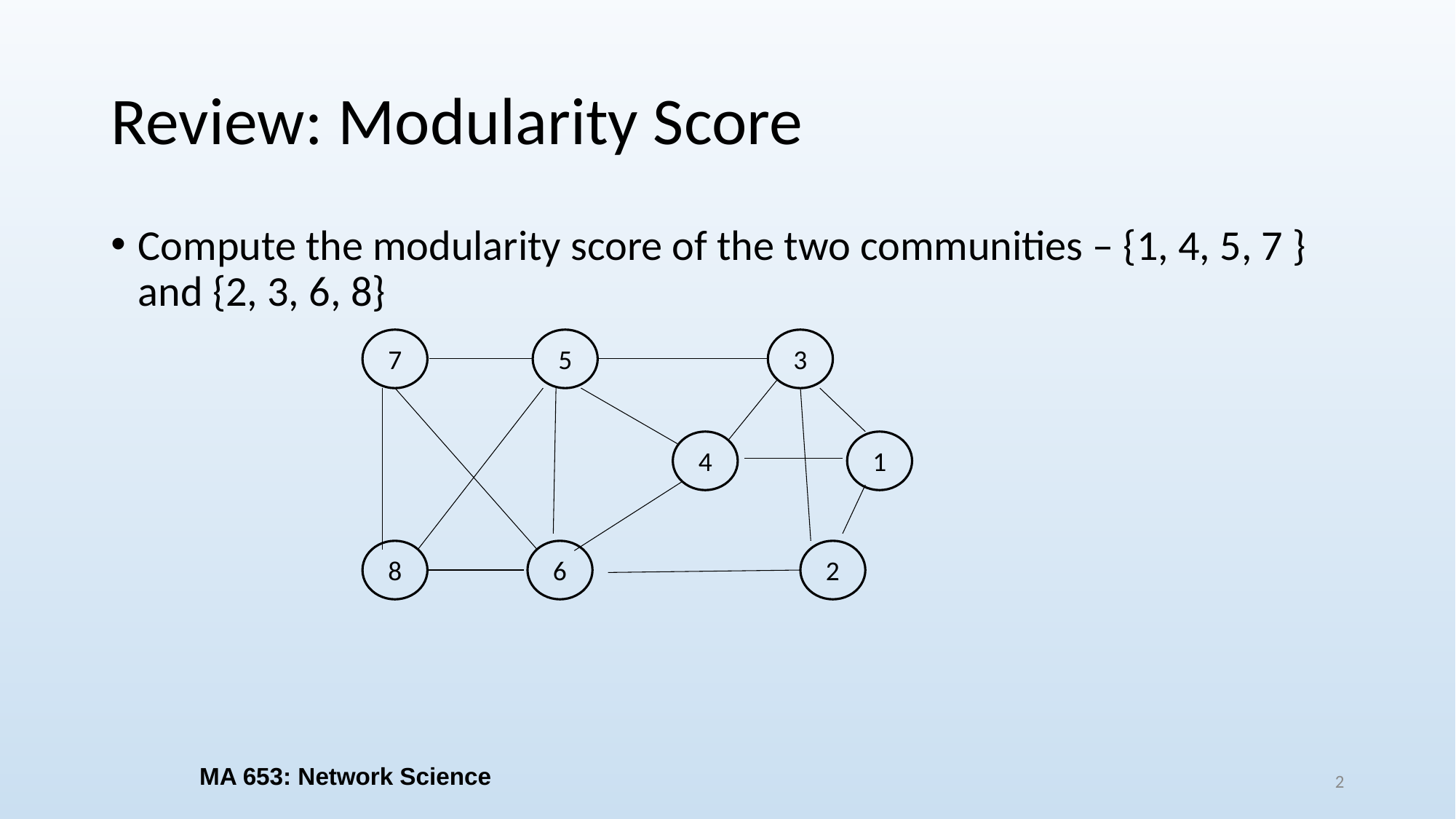

# Review: Modularity Score
Compute the modularity score of the two communities – {1, 4, 5, 7 } and {2, 3, 6, 8}
7
5
3
4
1
8
6
2
MA 653: Network Science
2